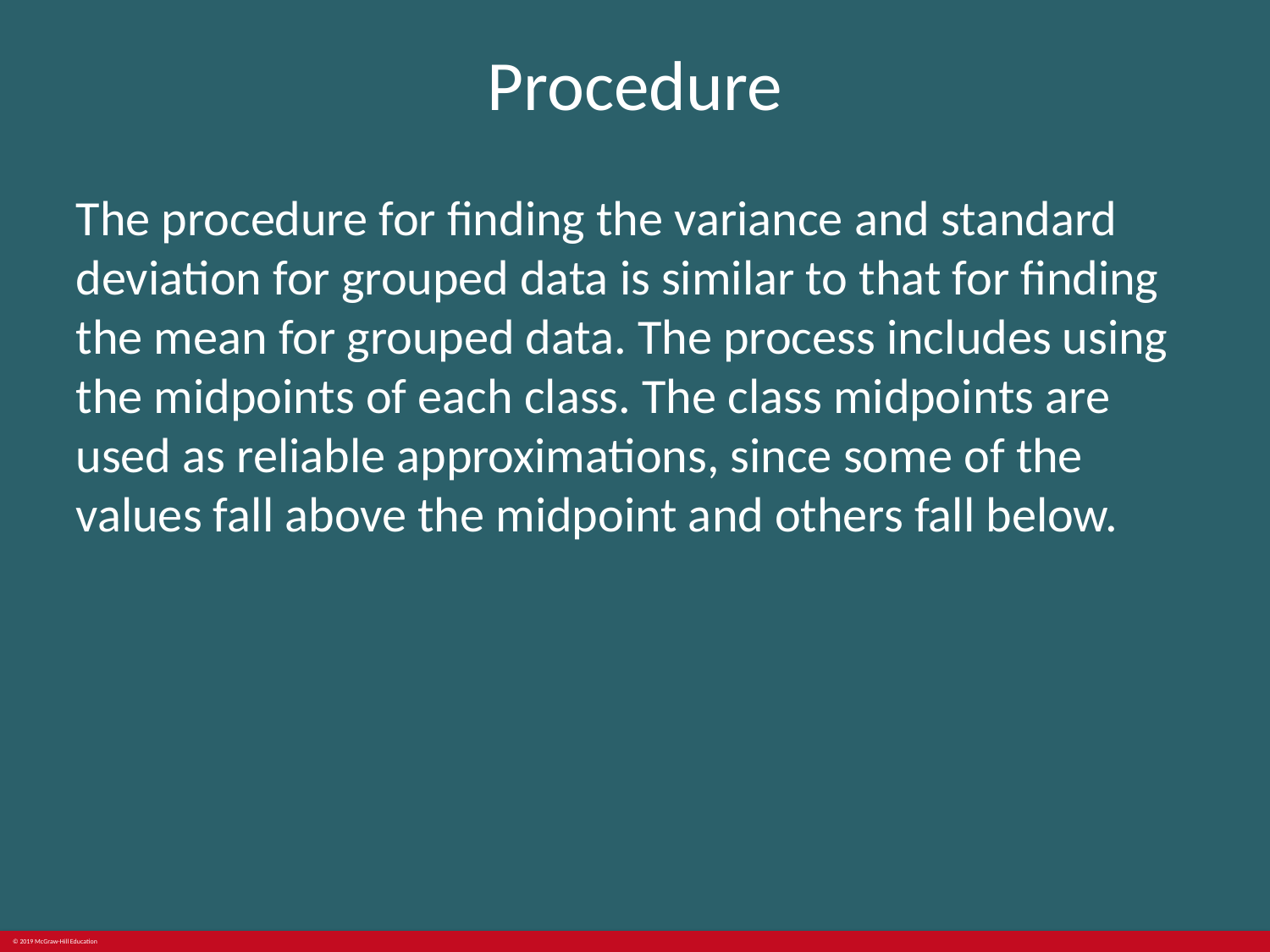

# Procedure
The procedure for finding the variance and standard deviation for grouped data is similar to that for finding the mean for grouped data. The process includes using the midpoints of each class. The class midpoints are used as reliable approximations, since some of the values fall above the midpoint and others fall below.